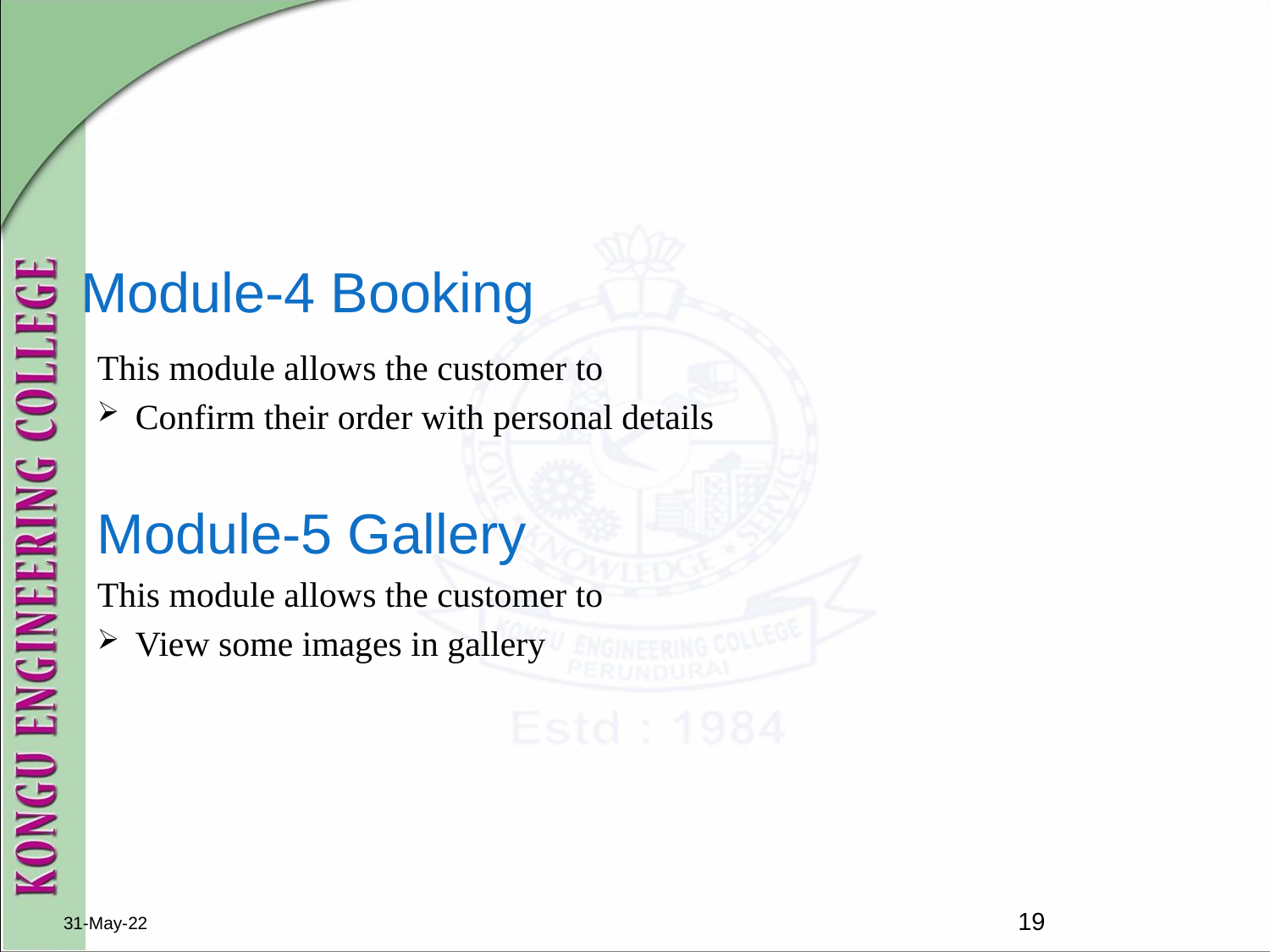

This module allows the customer to
Confirm their order with personal details

Module-5 Gallery
This module allows the customer to
View some images in gallery

# Module-4 Booking
31-May-22
19